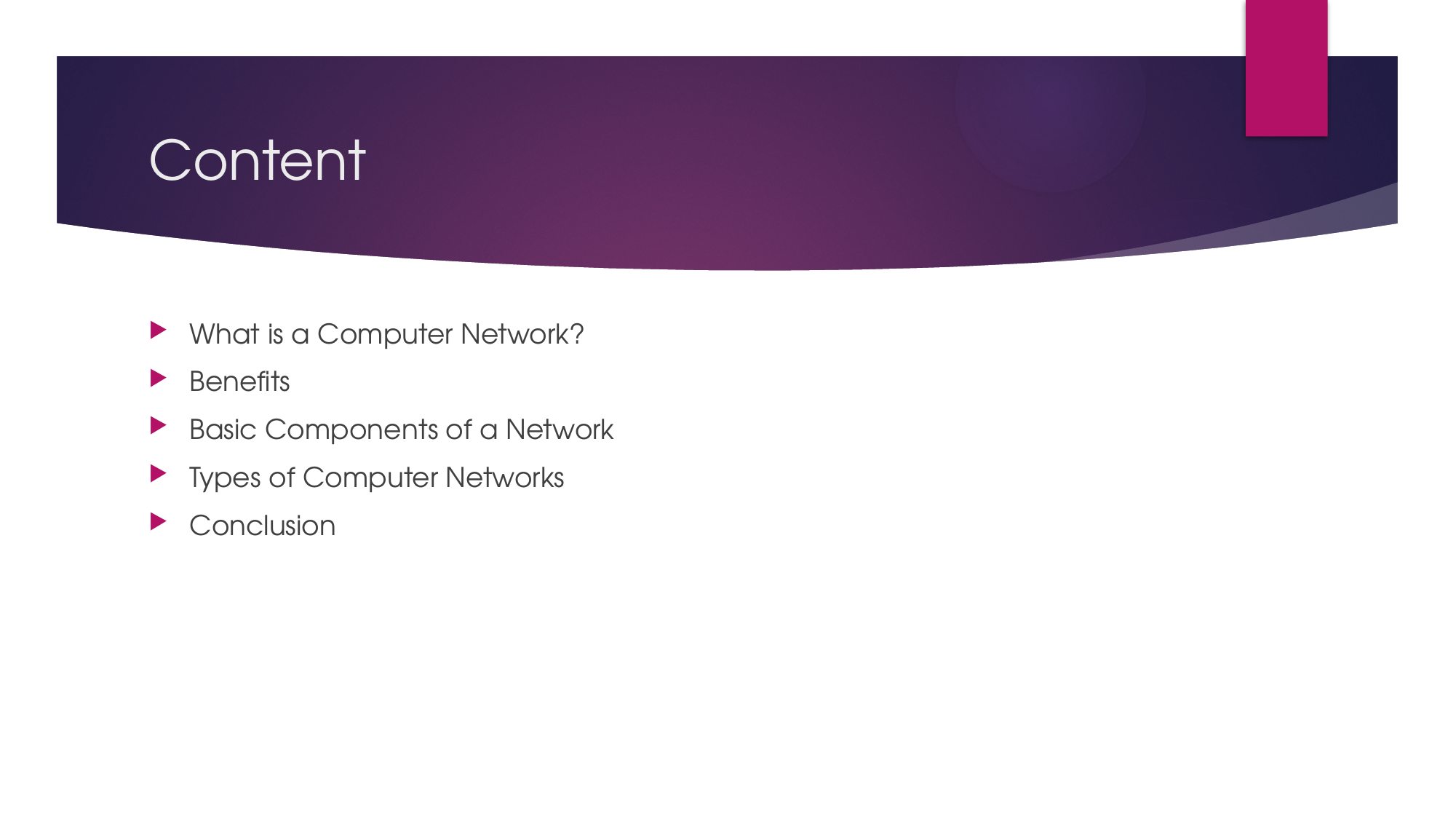

# Content
What is a Computer Network?
Benefits
Basic Components of a Network
Types of Computer Networks
Conclusion